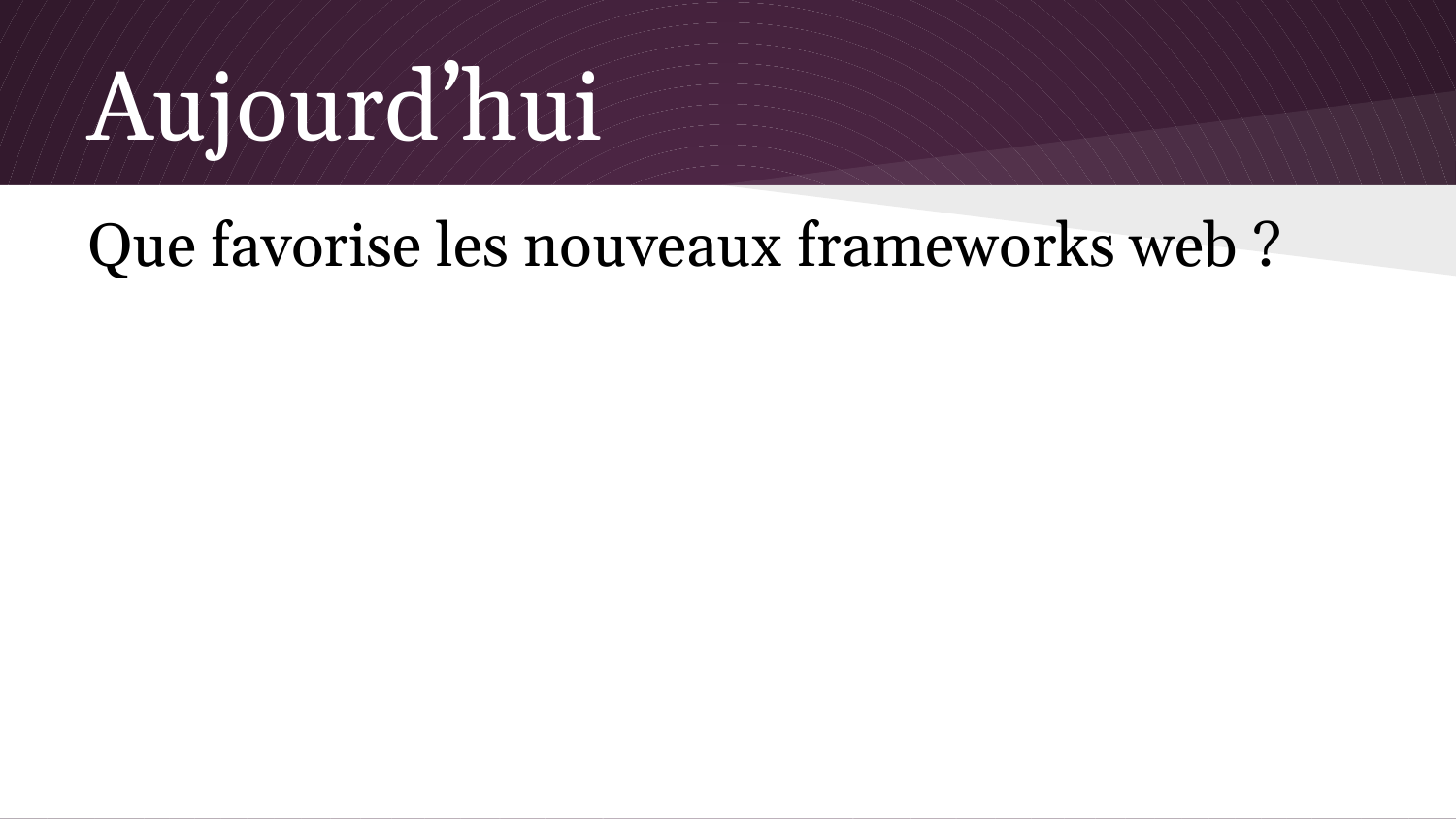

# Aujourd’hui
Que favorise les nouveaux frameworks web ?